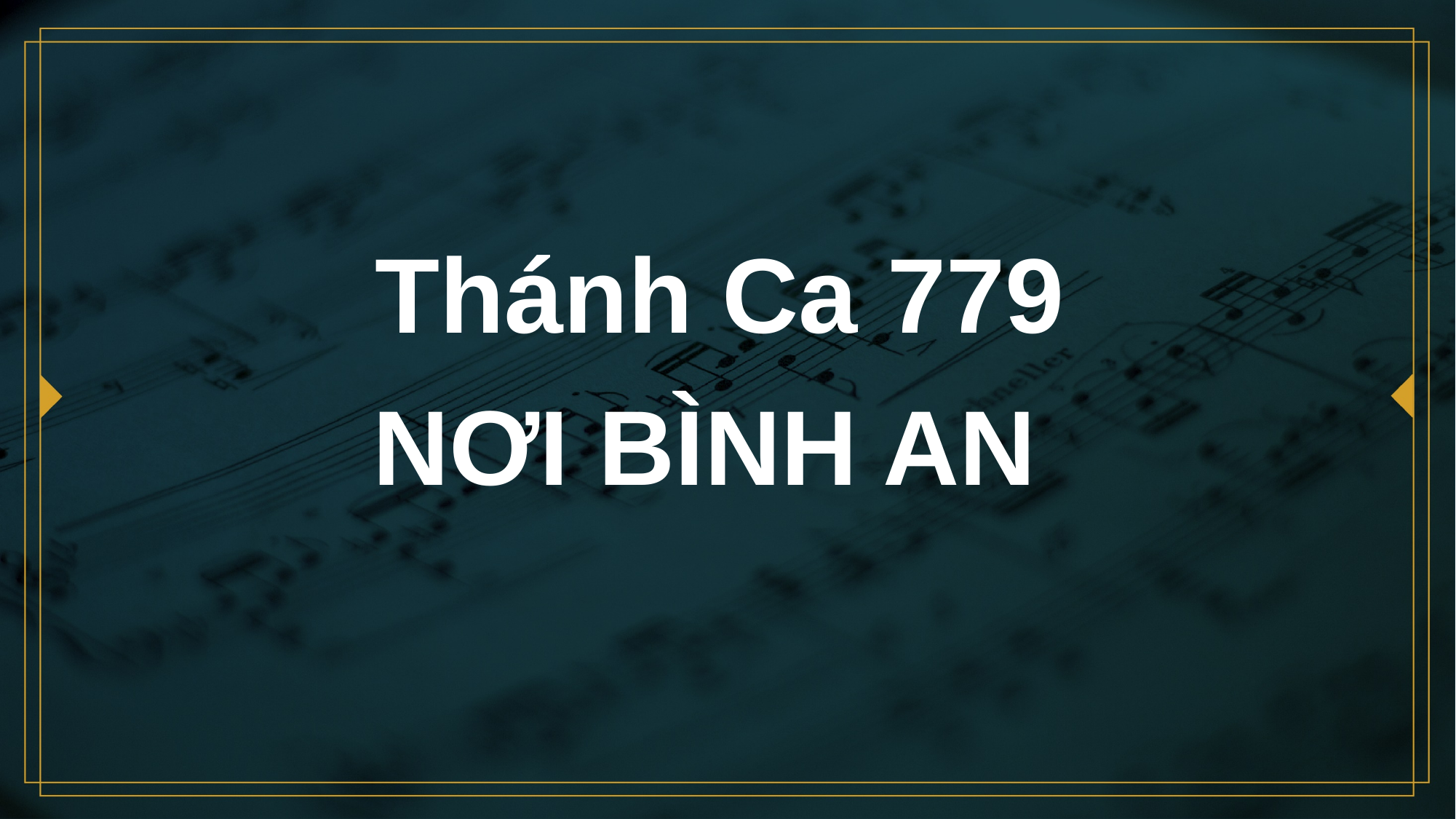

# Thánh Ca 779 NƠI BÌNH AN